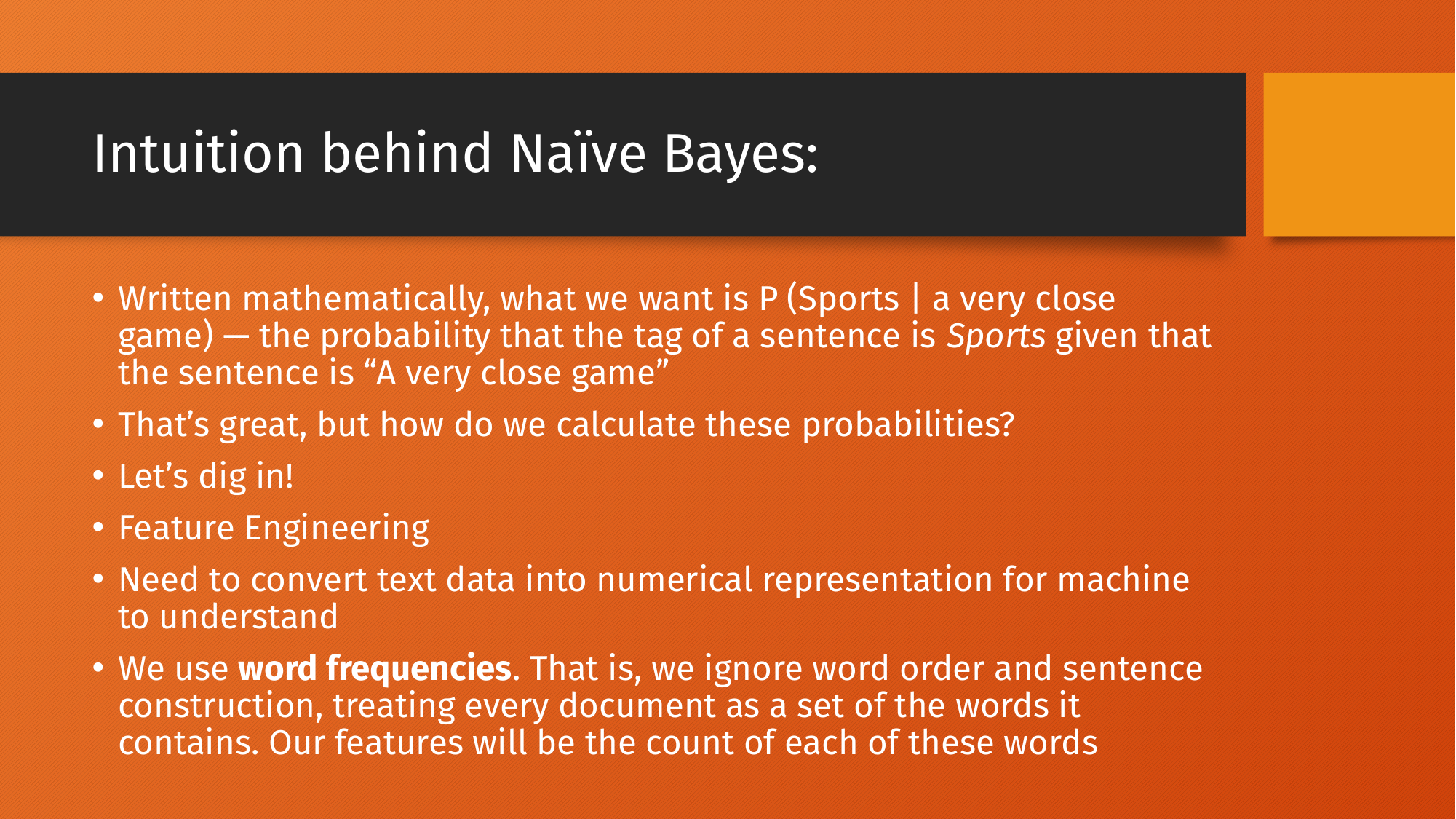

# Intuition behind Naïve Bayes:

Written mathematically, what we want is P (Sports | a very close game) — the probability that the tag of a sentence is Sports given that the sentence is “A very close game”
That’s great, but how do we calculate these probabilities?
Let’s dig in!
Feature Engineering
Need to convert text data into numerical representation for machine to understand
We use word frequencies. That is, we ignore word order and sentence construction, treating every document as a set of the words it contains. Our features will be the count of each of these words